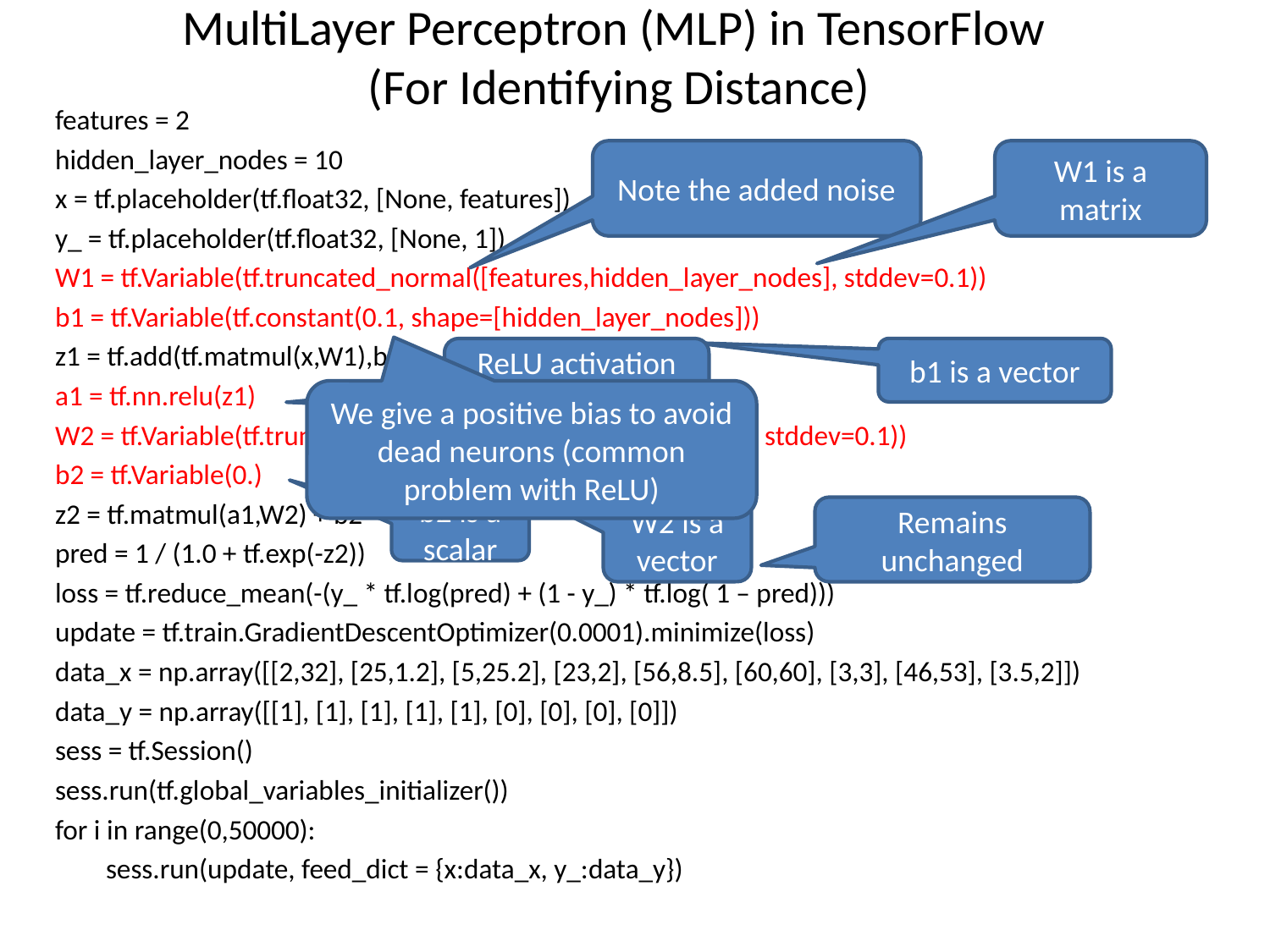

# MultiLayer Perceptron (MLP) in TensorFlow (For Identifying Distance)
features = 2
hidden_layer_nodes = 10
x = tf.placeholder(tf.float32, [None, features])
y_ = tf.placeholder(tf.float32, [None, 1])
W1 = tf.Variable(tf.truncated_normal([features,hidden_layer_nodes], stddev=0.1))
b1 = tf.Variable(tf.constant(0.1, shape=[hidden_layer_nodes]))
z1 = tf.add(tf.matmul(x,W1),b1)
a1 = tf.nn.relu(z1)
W2 = tf.Variable(tf.truncated_normal([hidden_layer_nodes,1], stddev=0.1))
b2 = tf.Variable(0.)
z2 = tf.matmul(a1,W2) + b2
pred = 1 / (1.0 + tf.exp(-z2))
loss = tf.reduce_mean(-(y_ * tf.log(pred) + (1 - y_) * tf.log( 1 – pred)))
update = tf.train.GradientDescentOptimizer(0.0001).minimize(loss)
data_x = np.array([[2,32], [25,1.2], [5,25.2], [23,2], [56,8.5], [60,60], [3,3], [46,53], [3.5,2]])
data_y = np.array([[1], [1], [1], [1], [1], [0], [0], [0], [0]])
sess = tf.Session()
sess.run(tf.global_variables_initializer())
for i in range(0,50000):
        sess.run(update, feed_dict = {x:data_x, y_:data_y})
Note the added noise
W1 is a matrix
ReLU activation layer!
b1 is a vector
We give a positive bias to avoid dead neurons (common problem with ReLU)
b2 is a scalar
W2 is a vector
Remains unchanged